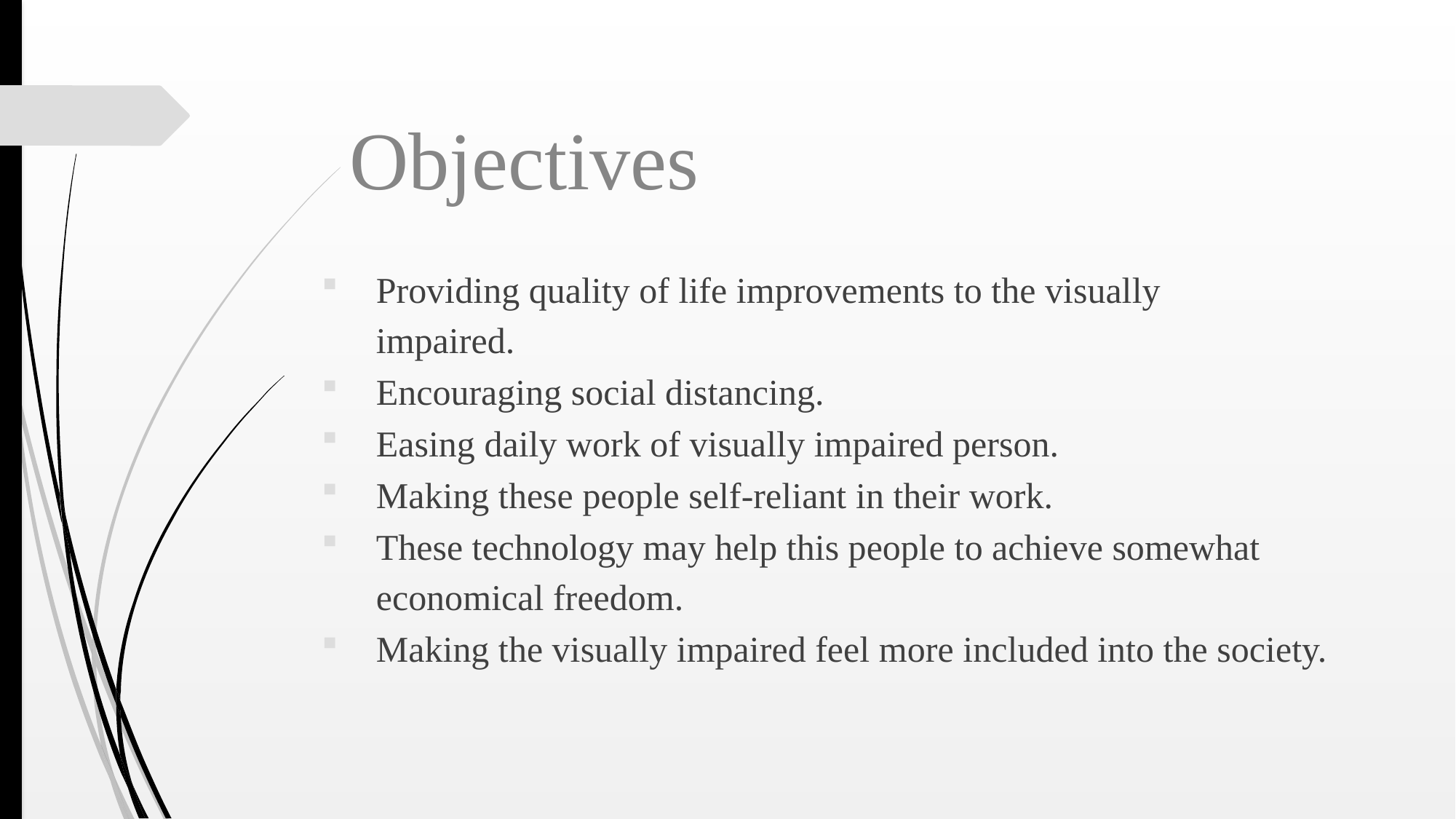

# Objectives
Providing quality of life improvements to the visually      impaired.
Encouraging social distancing.
Easing daily work of visually impaired person.
Making these people self-reliant in their work.
These technology may help this people to achieve somewhat economical freedom.
Making the visually impaired feel more included into the society.